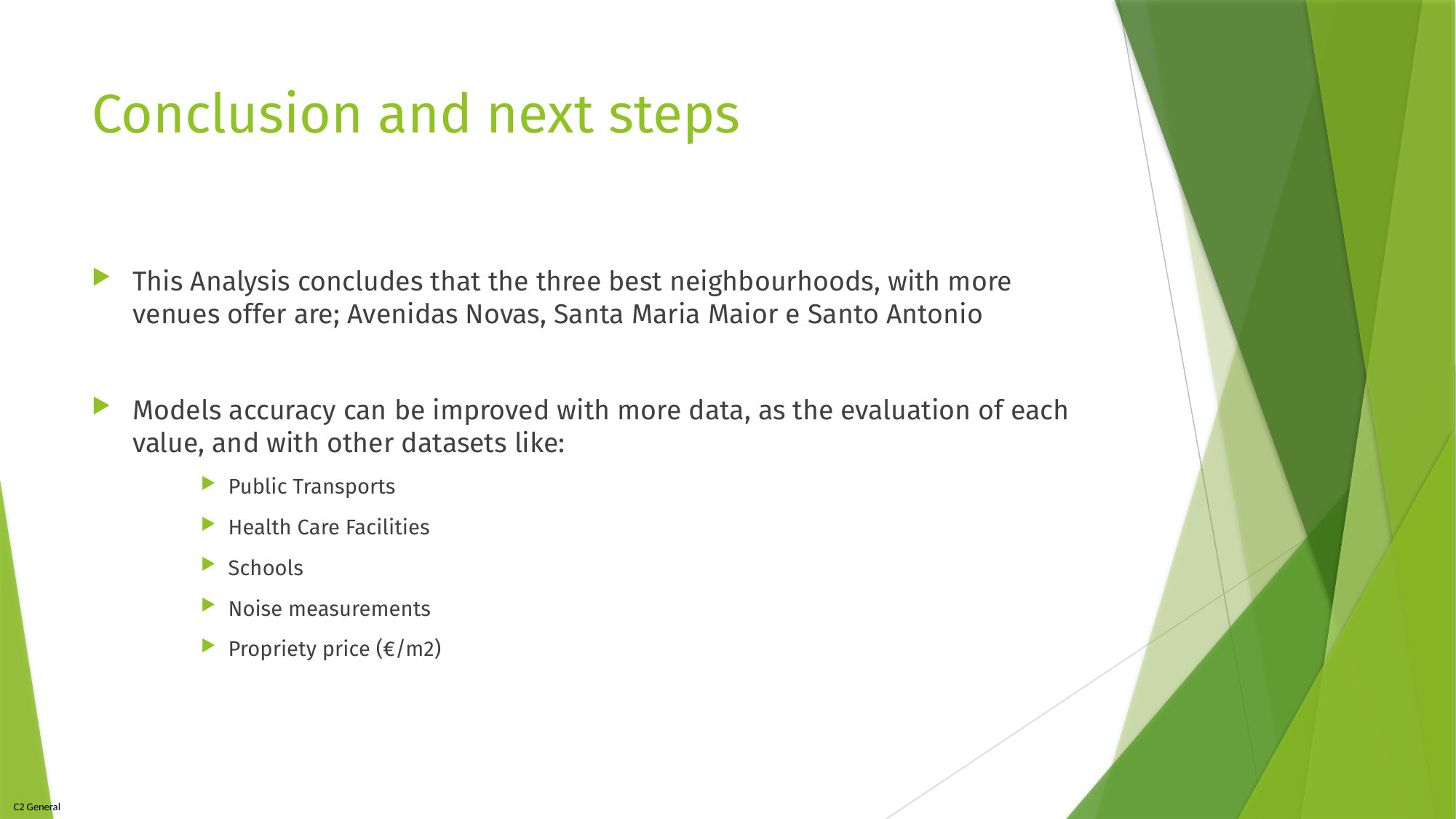

# Conclusion and next steps
This Analysis concludes that the three best neighbourhoods, with more venues offer are; Avenidas Novas, Santa Maria Maior e Santo Antonio

Models accuracy can be improved with more data, as the evaluation of each value, and with other datasets like:
Public Transports
Health Care Facilities
Schools
Noise measurements
Propriety price (€/m2)